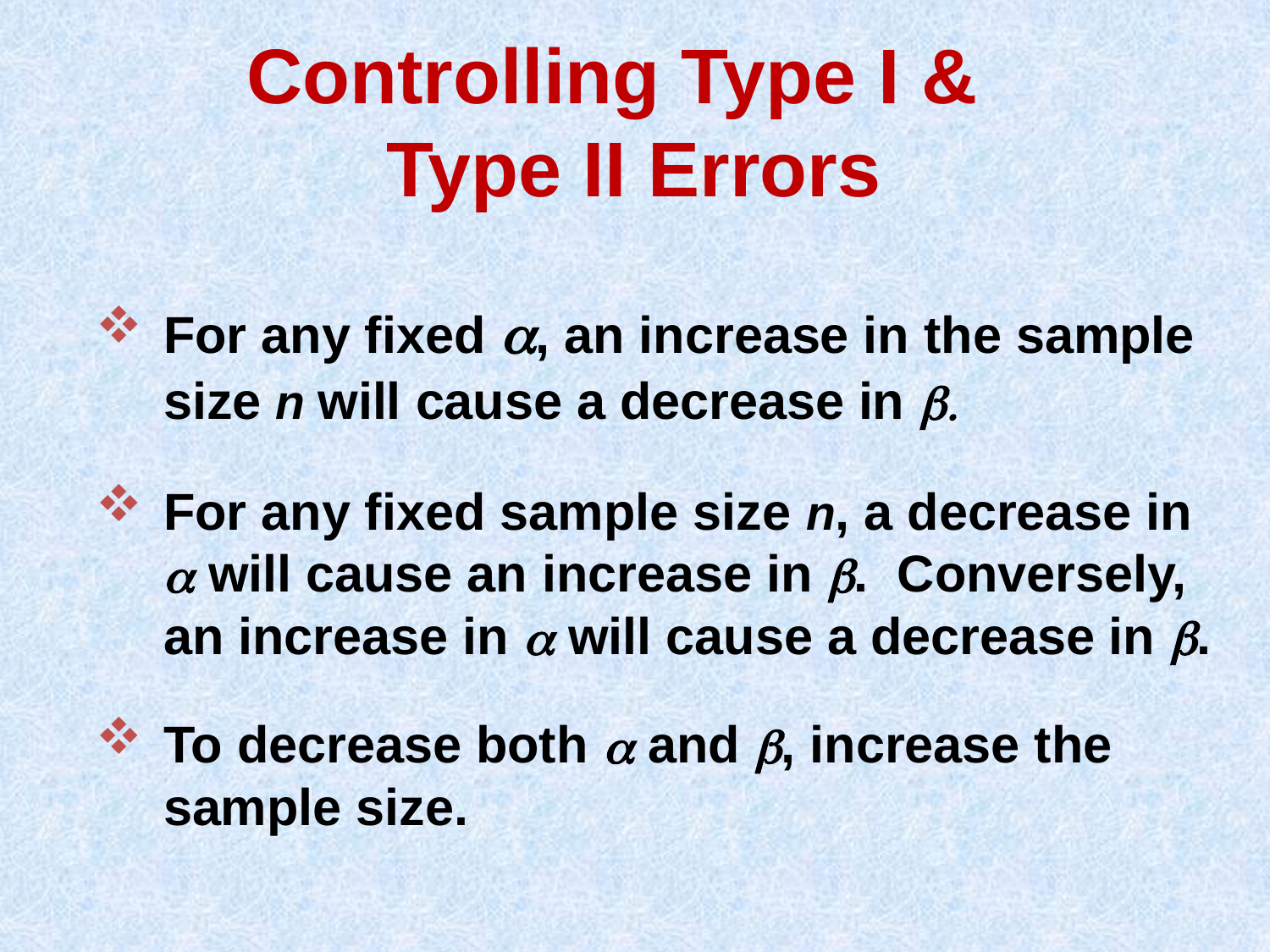

# Controlling Type I & Type II Errors
For any fixed α, an increase in the sample  size n will cause a decrease in β.
For any fixed sample size n, a decrease in α will cause an increase in β.  Conversely, an increase in α will cause a decrease in β.
To decrease both α and β, increase the sample size.